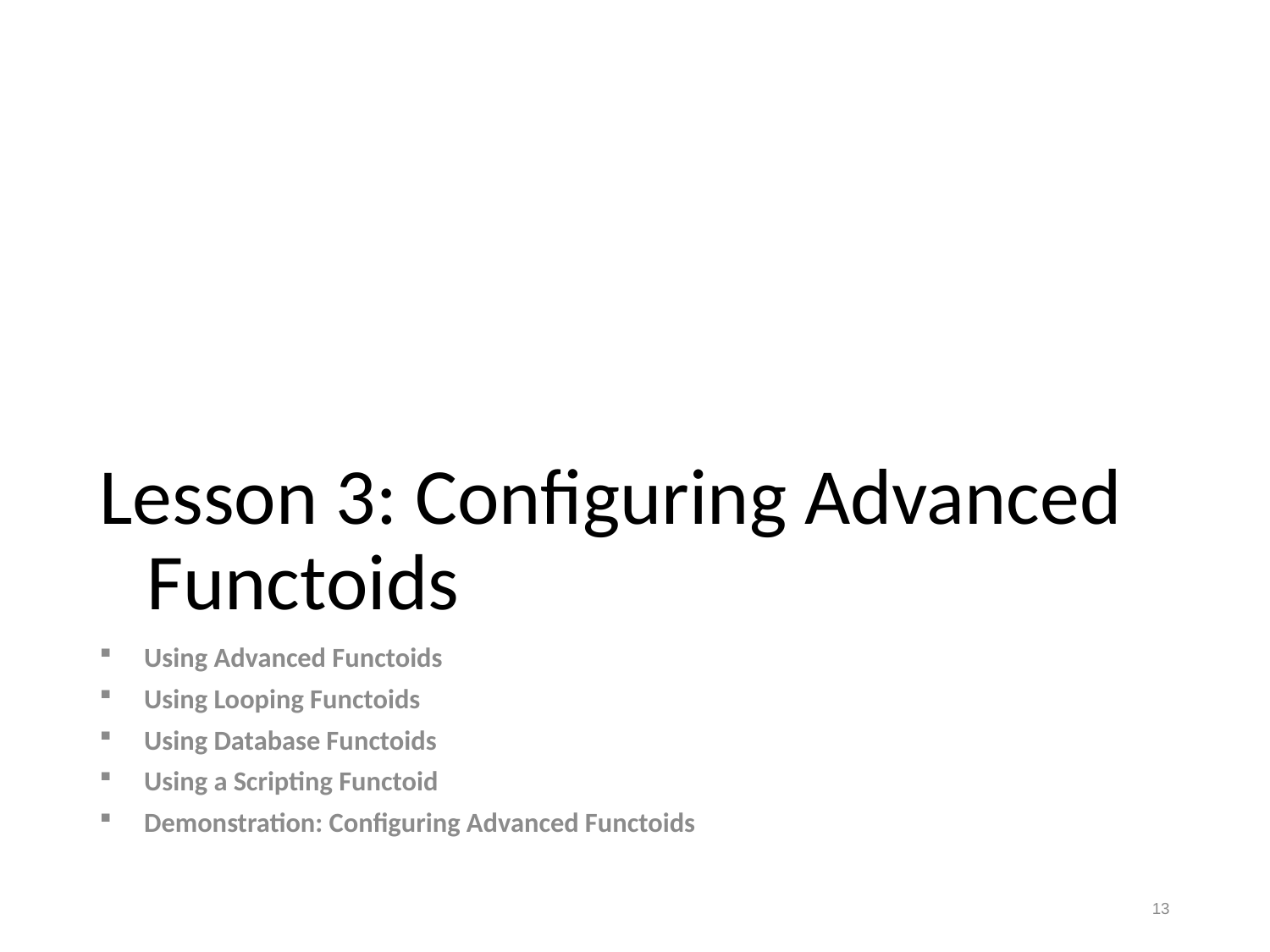

# Lesson 3: Configuring Advanced Functoids
Using Advanced Functoids
Using Looping Functoids
Using Database Functoids
Using a Scripting Functoid
Demonstration: Configuring Advanced Functoids

13